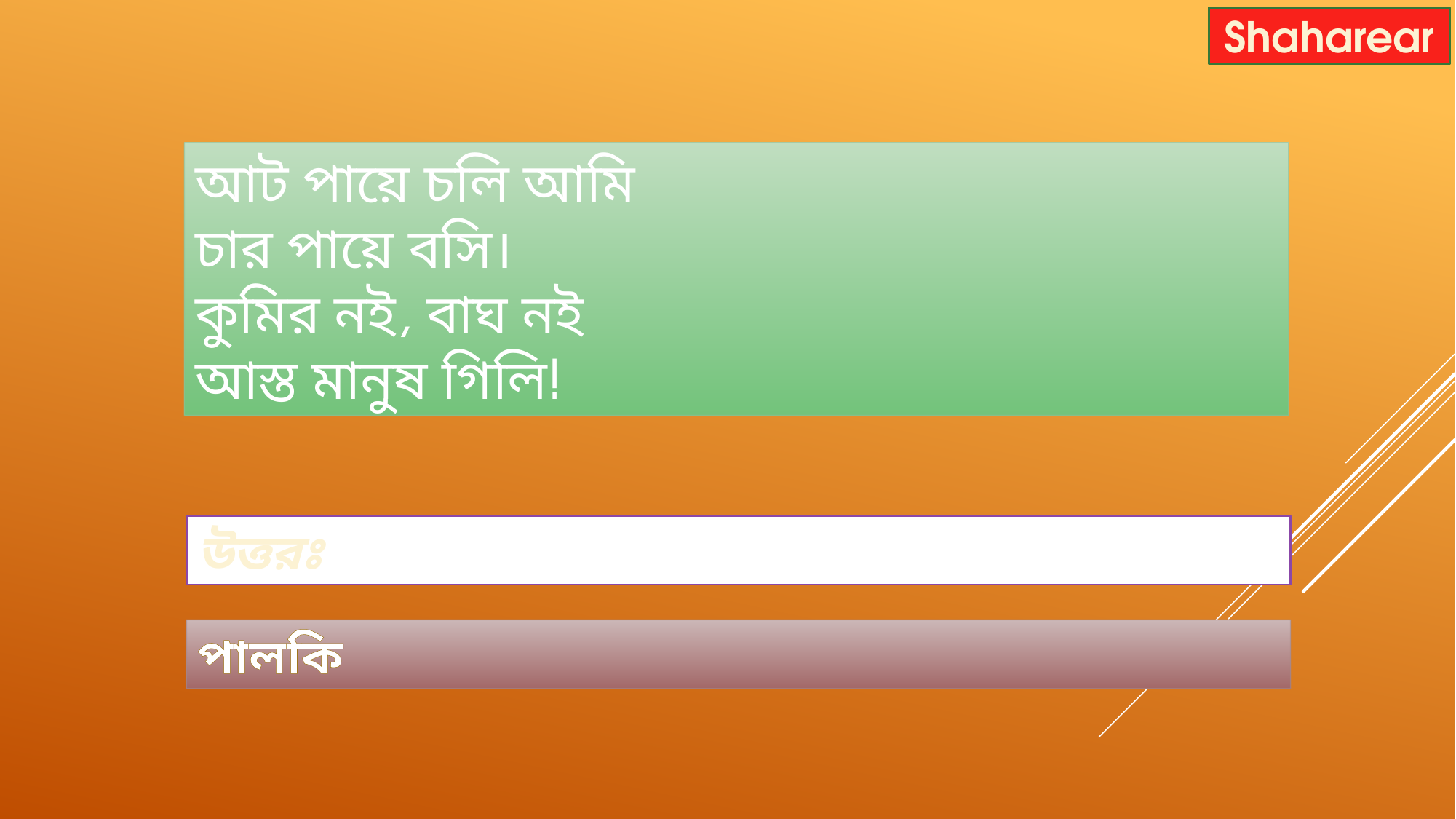

Shaharear
আট পায়ে চলি আমি
চার পায়ে বসি।
কুমির নই, বাঘ নই
আস্ত মানুষ গিলি!
উত্তরঃ
পালকি